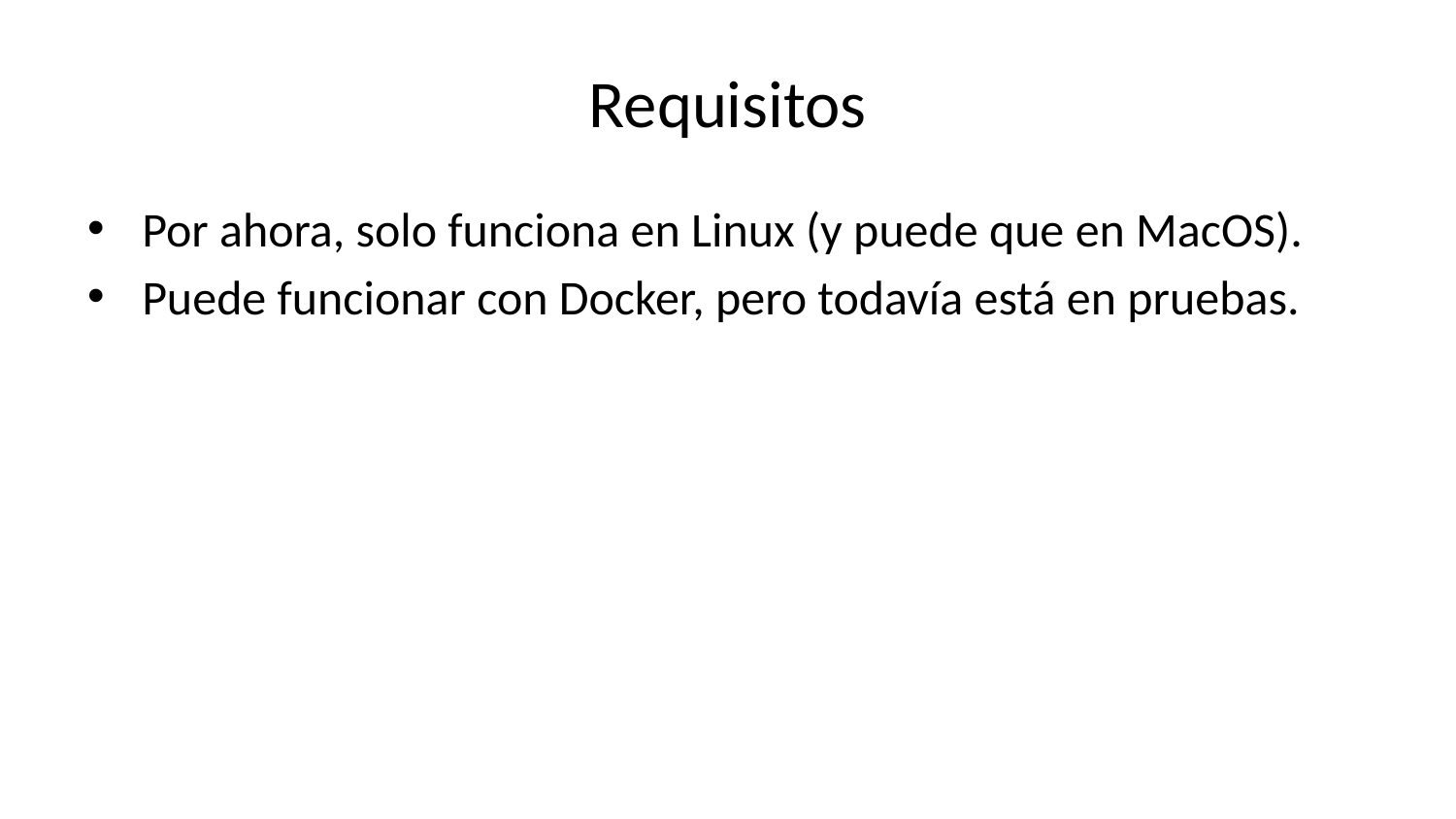

# Requisitos
Por ahora, solo funciona en Linux (y puede que en MacOS).
Puede funcionar con Docker, pero todavía está en pruebas.